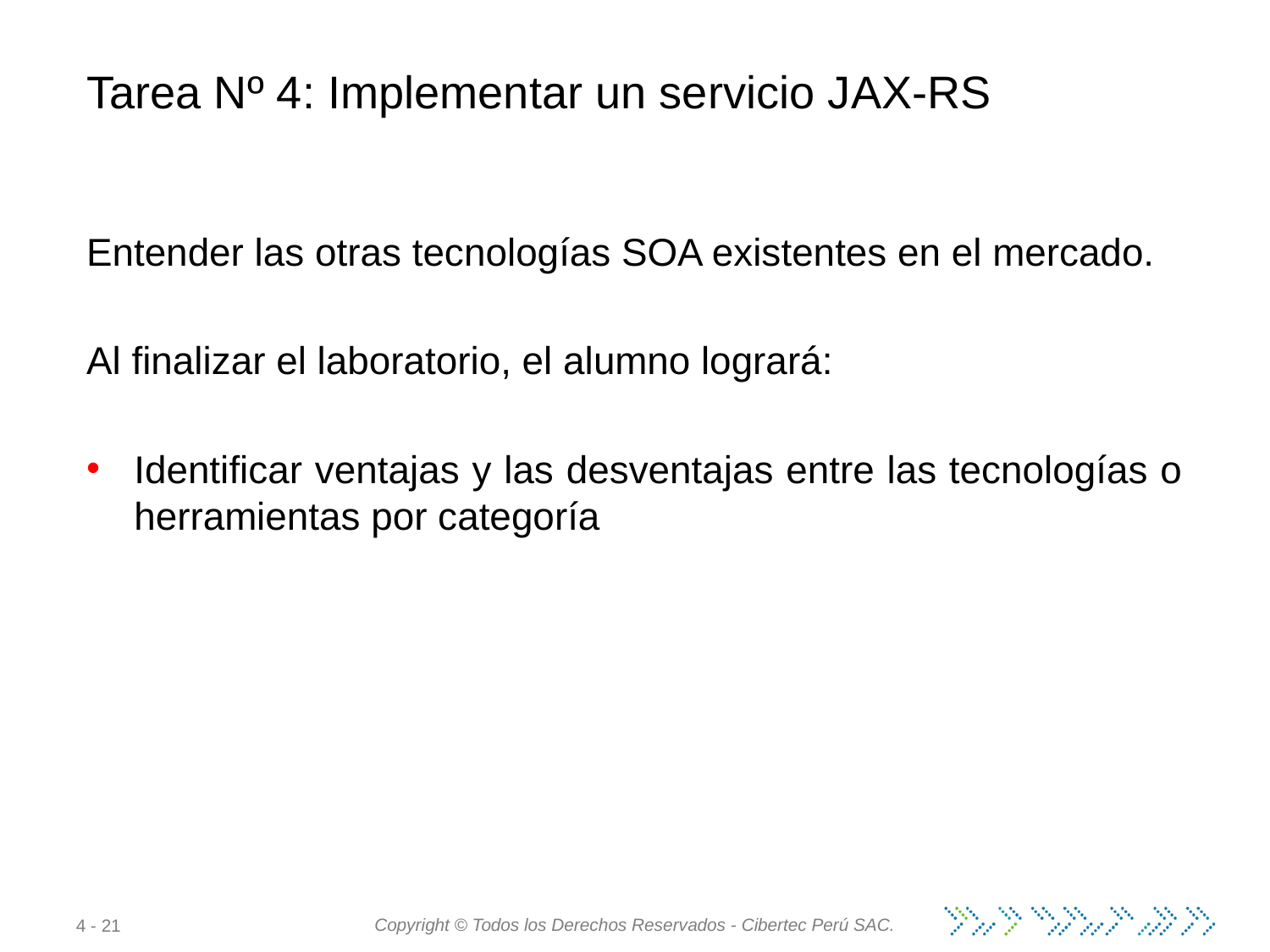

Tarea Nº 4: Implementar un servicio JAX-RS
Entender las otras tecnologías SOA existentes en el mercado.

Al finalizar el laboratorio, el alumno logrará:

Identificar ventajas y las desventajas entre las tecnologías o herramientas por categoría